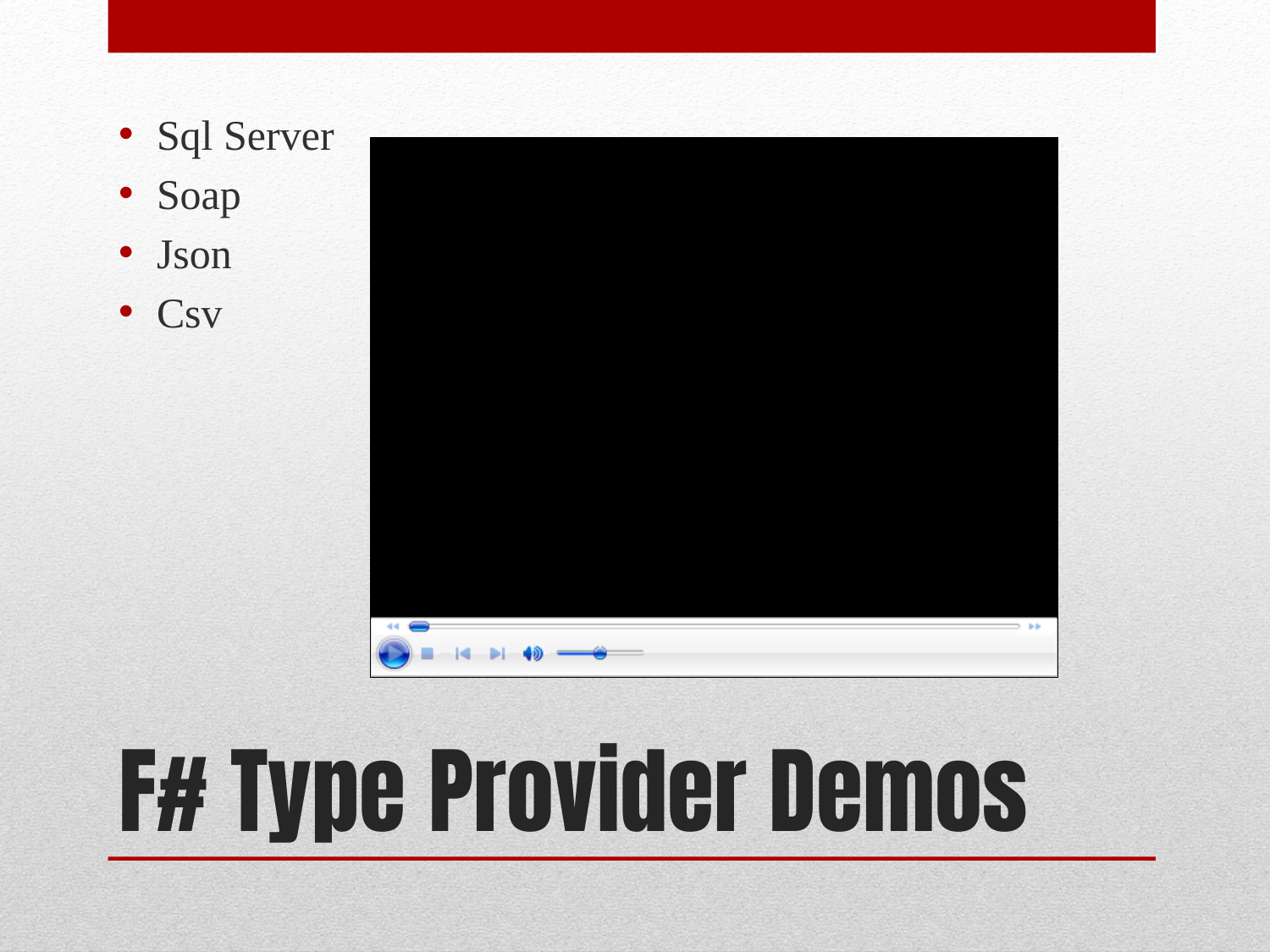

Sql Server
Soap
Json
Csv
# F# Type Provider Demos